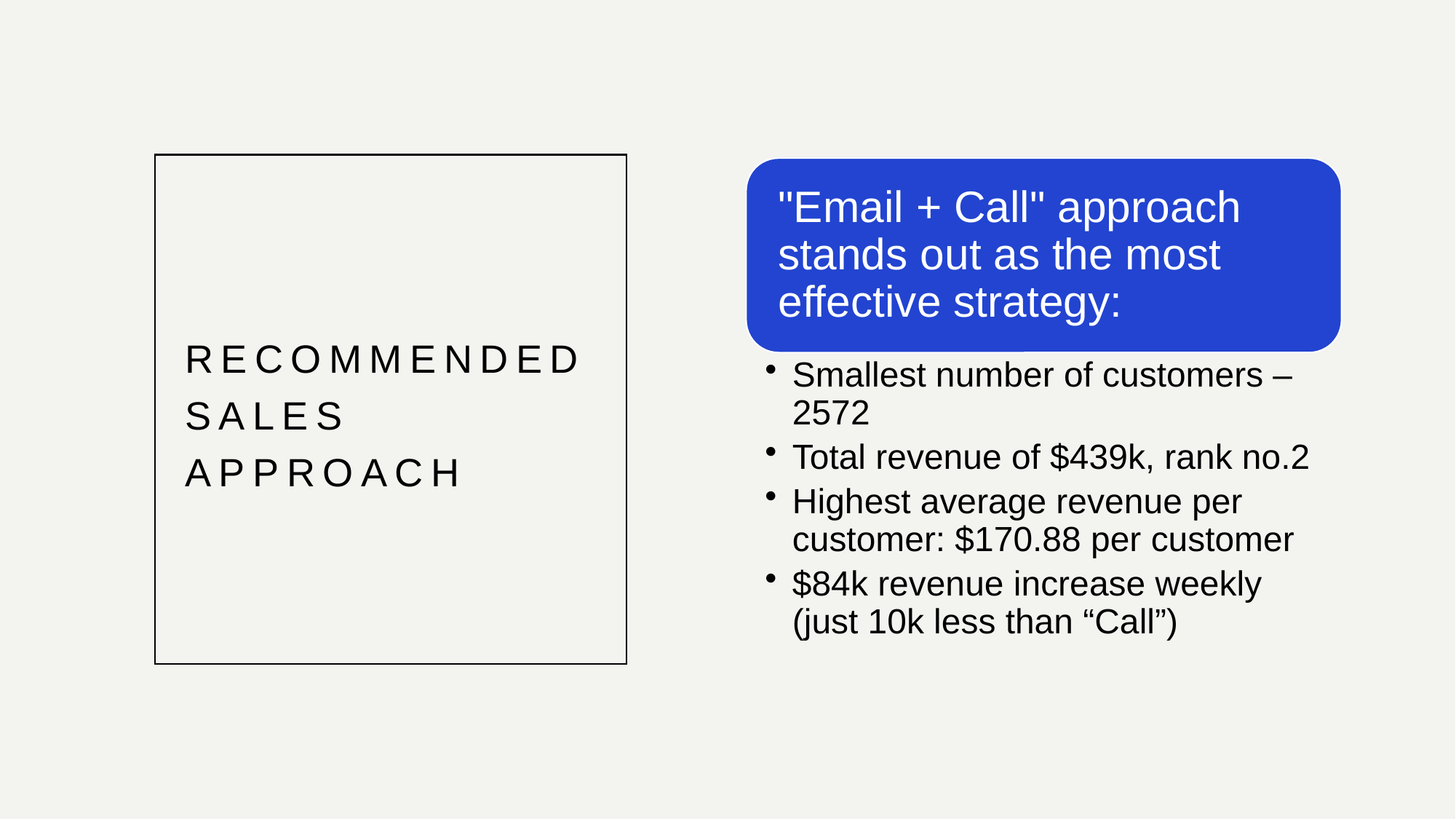

"Email + Call" approach stands out as the most effective strategy:
Smallest number of customers – 2572
Total revenue of $439k, rank no.2
Highest average revenue per customer: $170.88 per customer
$84k revenue increase weekly (just 10k less than “Call”)
# Recommended sales approach